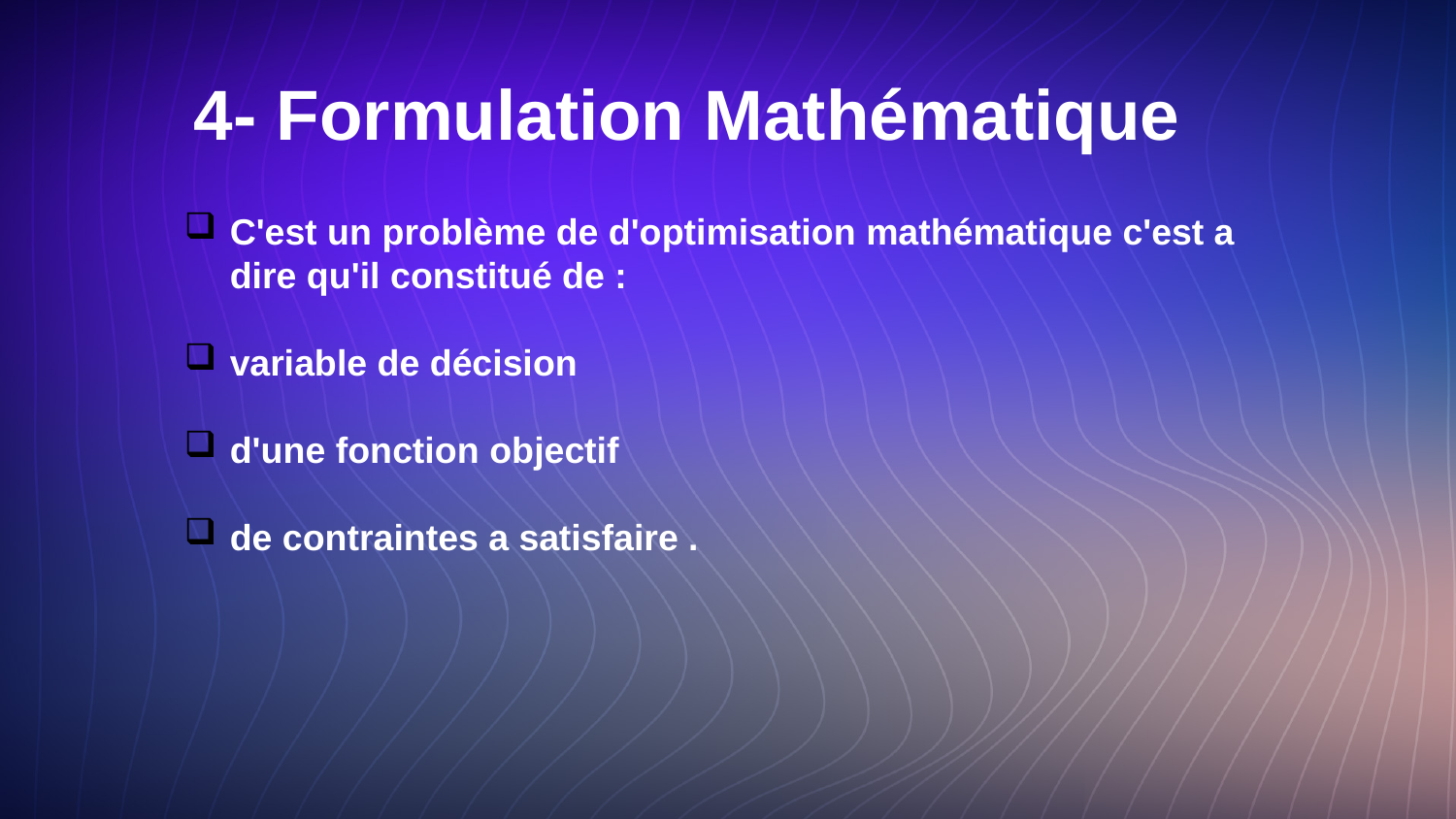

# 4- Formulation Mathématique

C'est un problème de d'optimisation mathématique c'est a dire qu'il constitué de :

variable de décision

d'une fonction objectif

de contraintes a satisfaire .